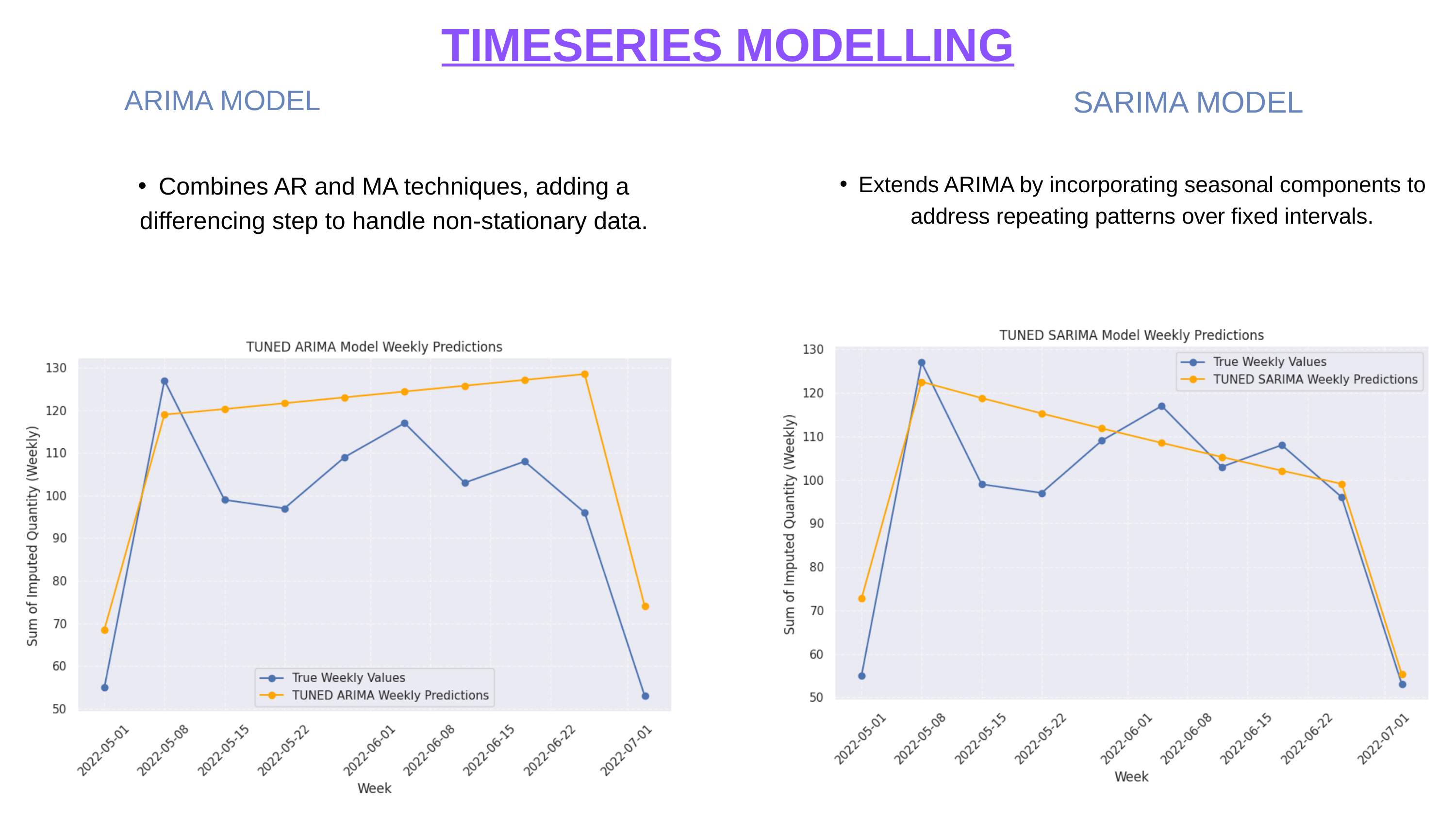

TIMESERIES MODELLING
ARIMA MODEL
SARIMA MODEL
Combines AR and MA techniques, adding a differencing step to handle non-stationary data.
Extends ARIMA by incorporating seasonal components to address repeating patterns over fixed intervals.